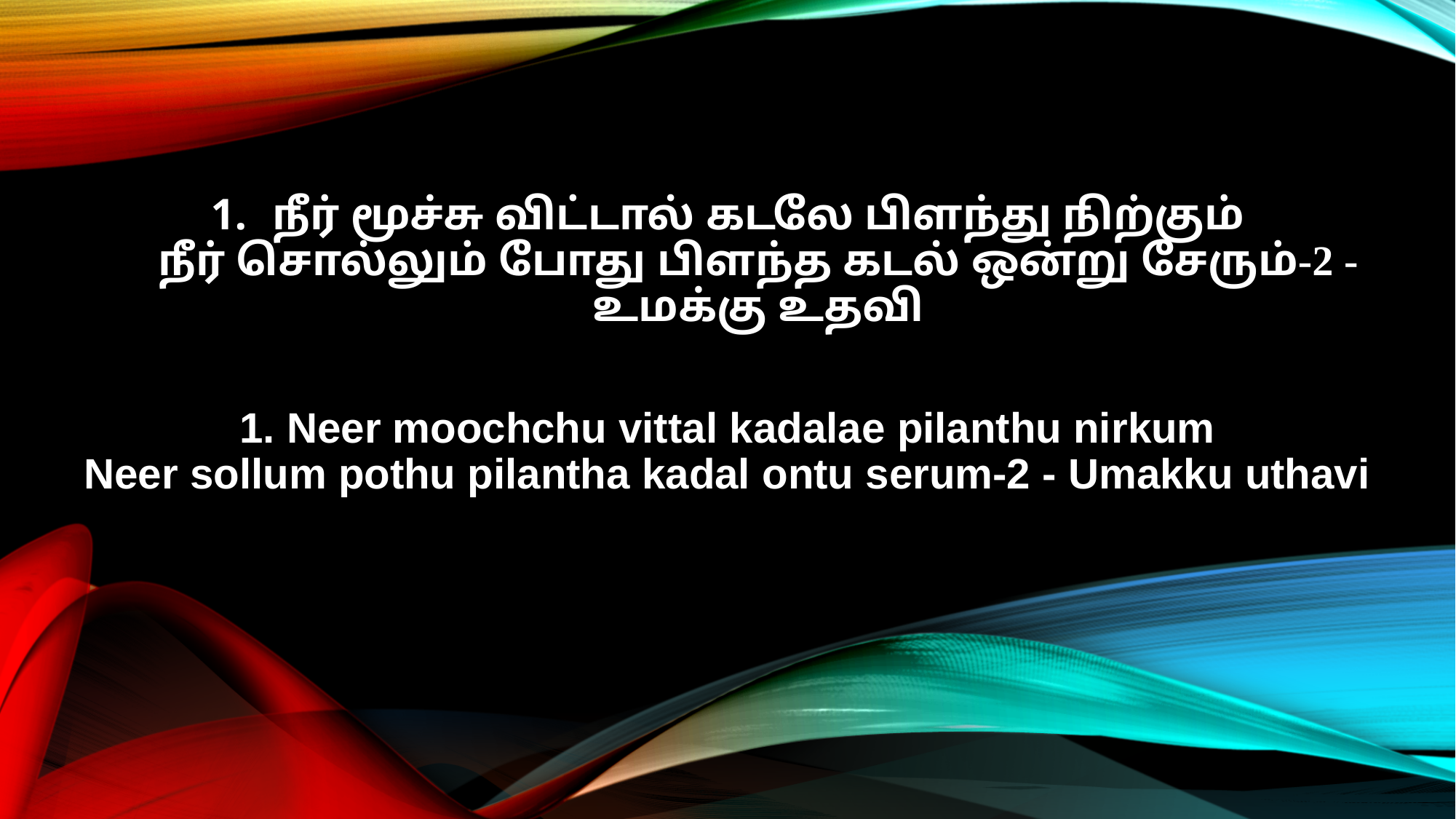

நீர் மூச்சு விட்டால் கடலே பிளந்து நிற்கும்
நீர் சொல்லும் போது பிளந்த கடல் ஒன்று சேரும்-2 - உமக்கு உதவி

1. Neer moochchu vittal kadalae pilanthu nirkum
Neer sollum pothu pilantha kadal ontu serum-2 - Umakku uthavi